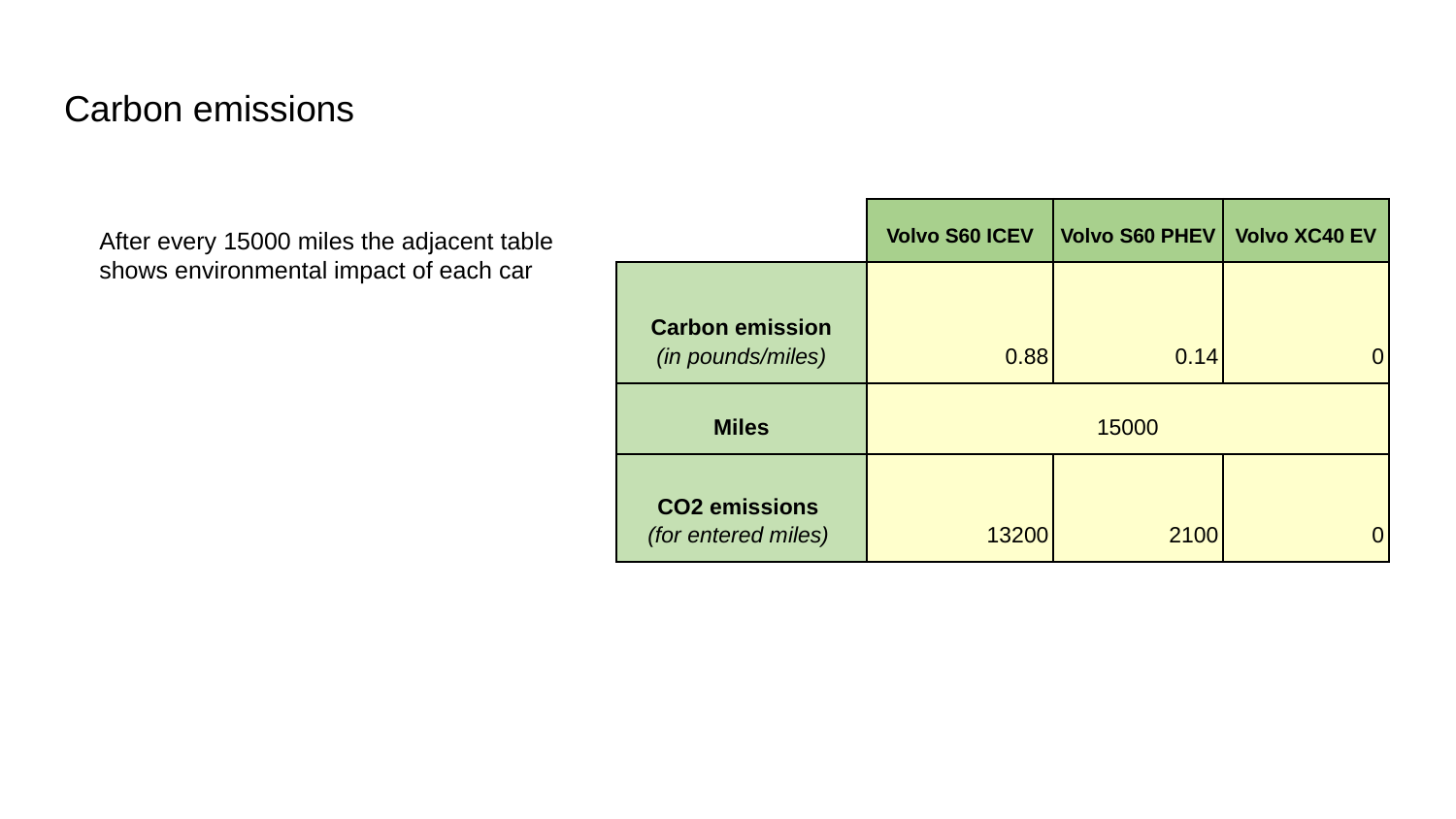

# Carbon emissions
|  | Volvo S60 ICEV | Volvo S60 PHEV | Volvo XC40 EV |
| --- | --- | --- | --- |
| Carbon emission (in pounds/miles) | 0.88 | 0.14 | 0 |
| Miles | 15000 |  |  |
| CO2 emissions (for entered miles) | 13200 | 2100 | 0 |
After every 15000 miles the adjacent table shows environmental impact of each car